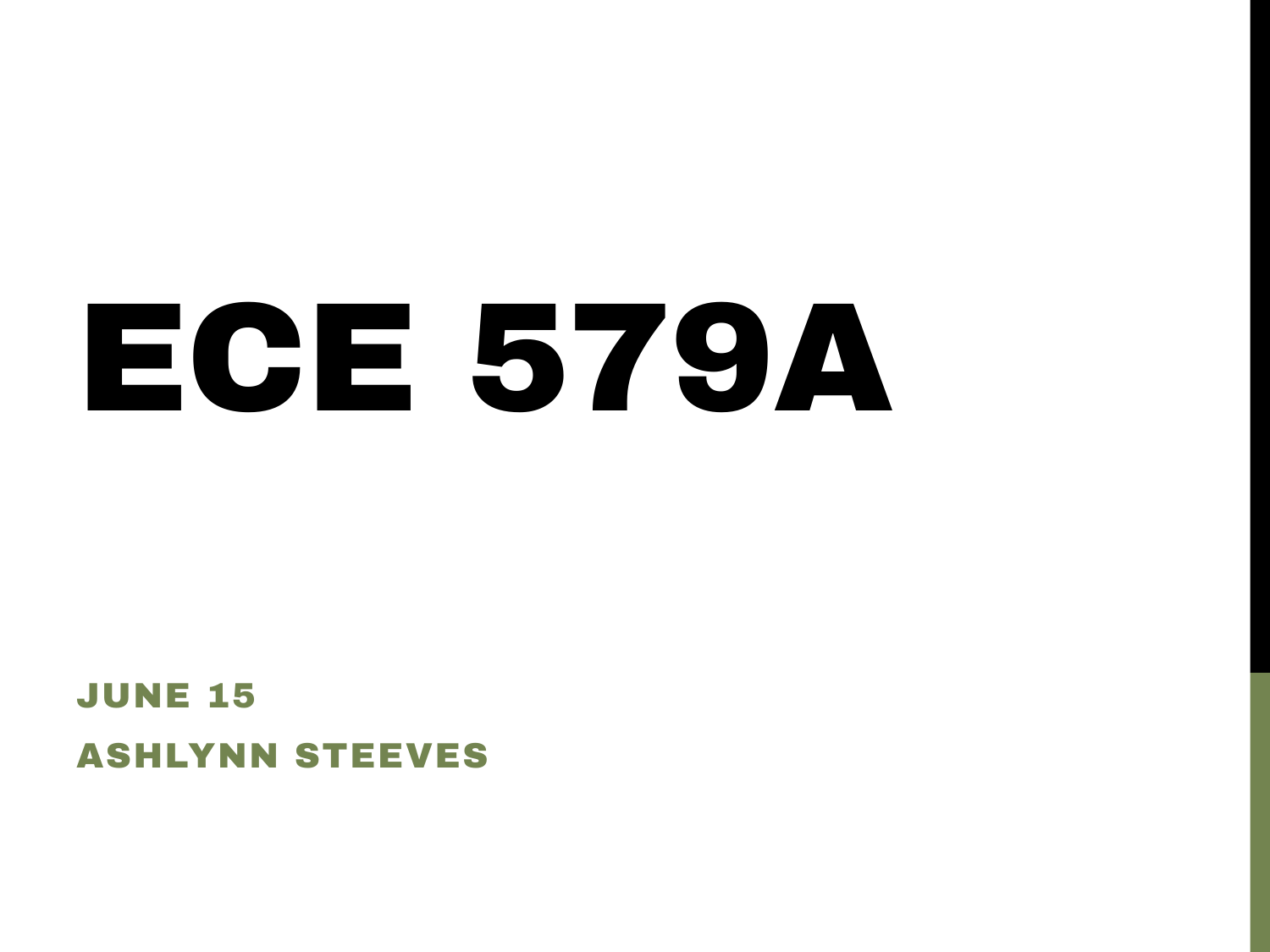

# ECE 579a
June 15
Ashlynn Steeves